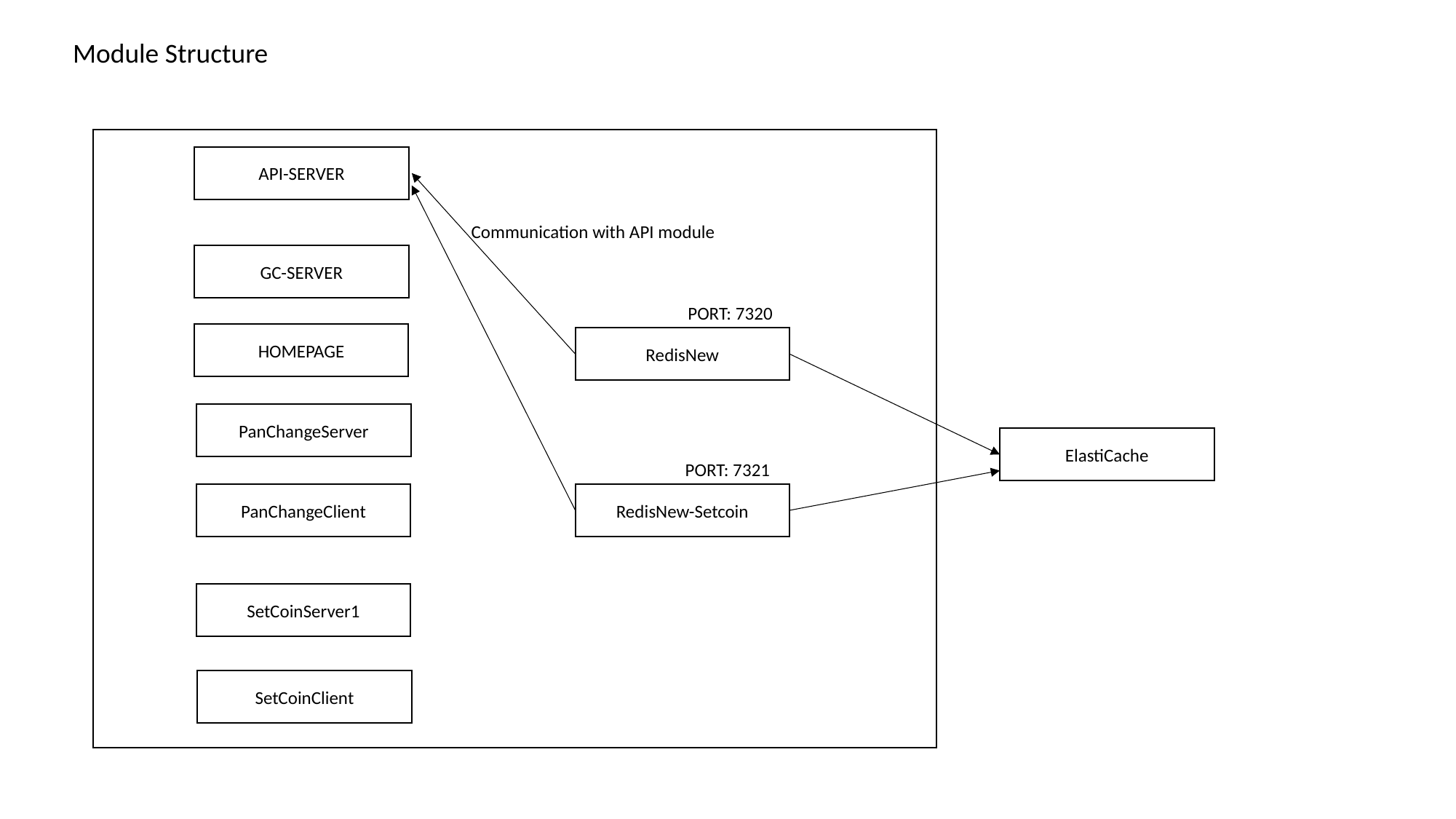

Module Structure

API-SERVER
Communication with API module
GC-SERVER
PORT: 7320
HOMEPAGE
RedisNew
PanChangeServer
ElastiCache
PORT: 7321
RedisNew-Setcoin
PanChangeClient
SetCoinServer1
SetCoinClient